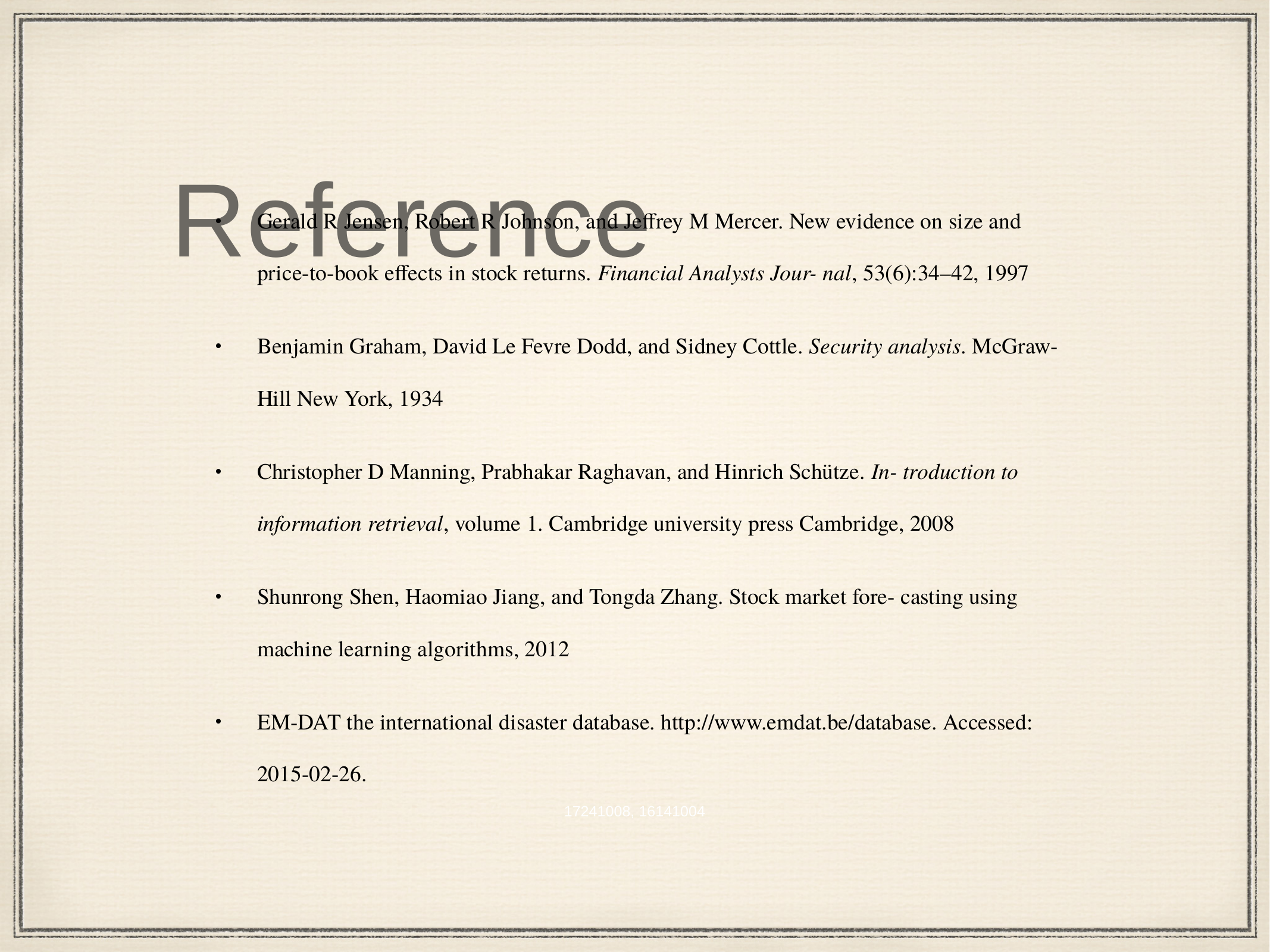

Reference
Gerald R Jensen, Robert R Johnson, and Jeffrey M Mercer. New evidence on size and price-to-book effects in stock returns. Financial Analysts Jour- nal, 53(6):34–42, 1997
Benjamin Graham, David Le Fevre Dodd, and Sidney Cottle. Security analysis. McGraw-Hill New York, 1934
Christopher D Manning, Prabhakar Raghavan, and Hinrich Schütze. In- troduction to information retrieval, volume 1. Cambridge university press Cambridge, 2008
Shunrong Shen, Haomiao Jiang, and Tongda Zhang. Stock market fore- casting using machine learning algorithms, 2012
EM-DAT the international disaster database. http://www.emdat.be/database. Accessed: 2015-02-26.

17241008, 16141004